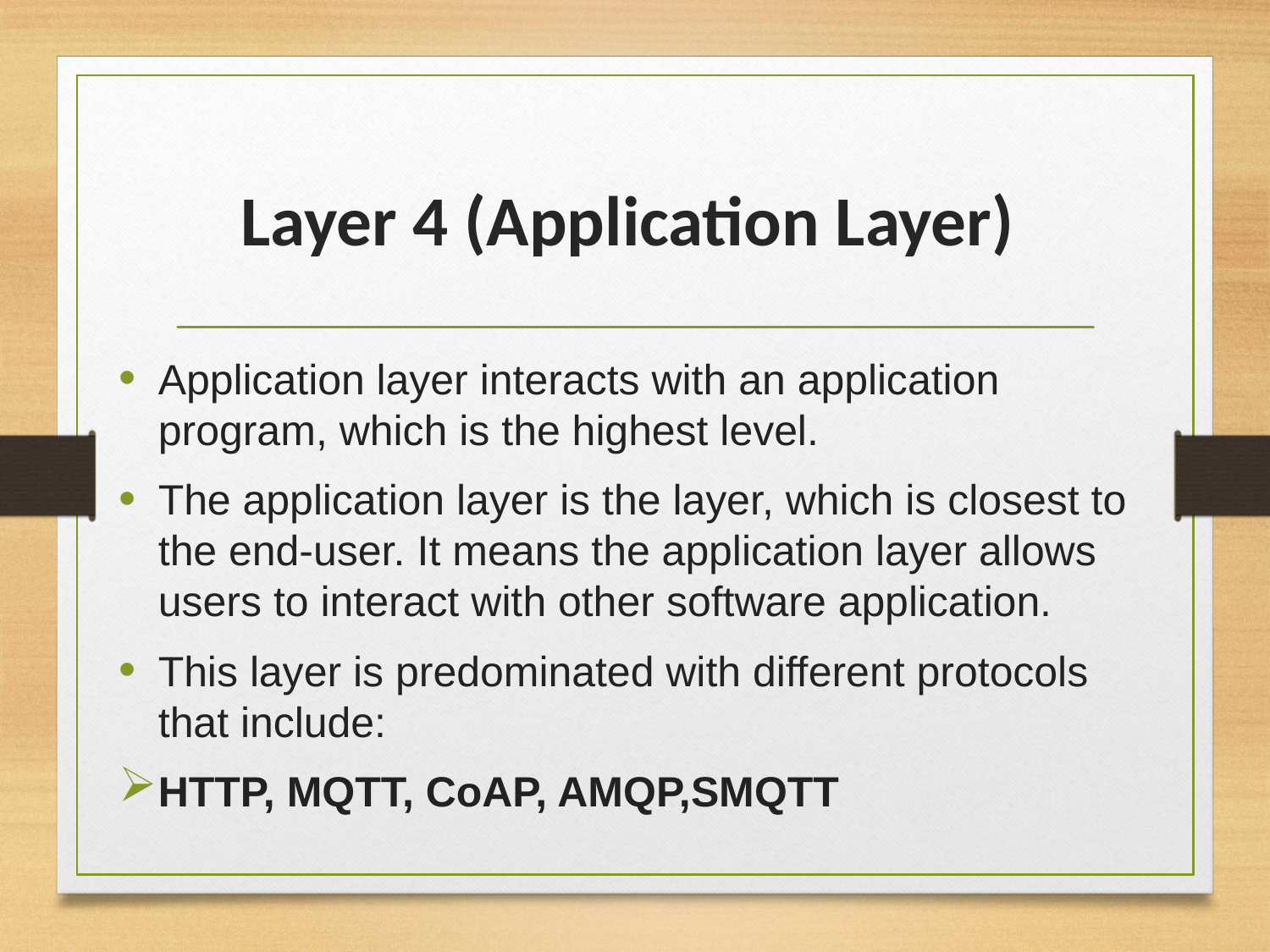

# Layer 4 (Application Layer)
Application layer interacts with an application program, which is the highest level.
The application layer is the layer, which is closest to the end-user. It means the application layer allows users to interact with other software application.
This layer is predominated with different protocols that include:
HTTP, MQTT, CoAP, AMQP,SMQTT